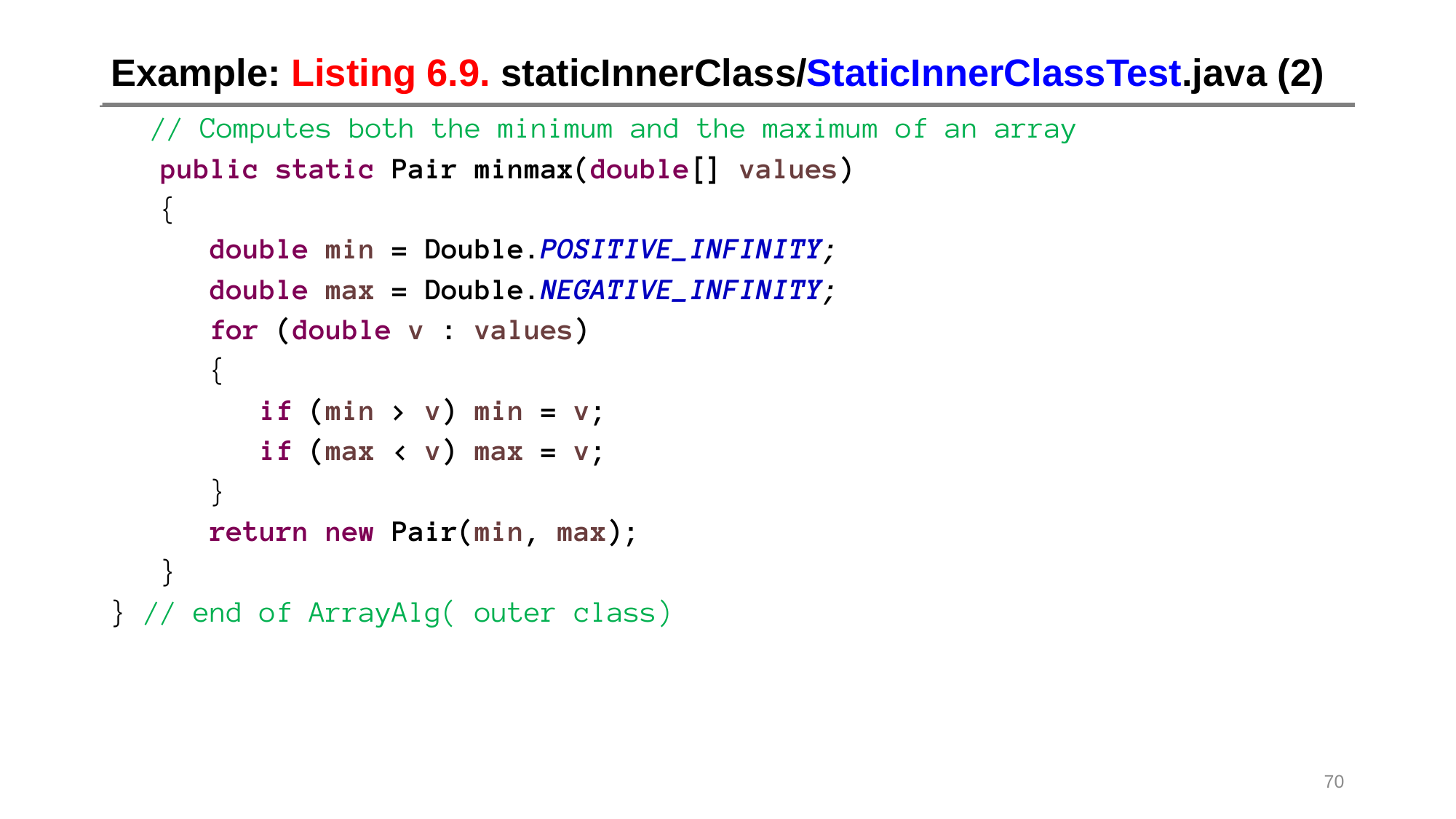

# Example: Listing 6.9. staticInnerClass/StaticInnerClassTest.java (2)
   // Computes both the minimum and the maximum of an array
   public static Pair minmax(double[] values)
   {
      double min = Double.POSITIVE_INFINITY;
      double max = Double.NEGATIVE_INFINITY;
      for (double v : values)
      {
         if (min > v) min = v;
         if (max < v) max = v;
      }
      return new Pair(min, max);
   }
} // end of ArrayAlg( outer class)

70